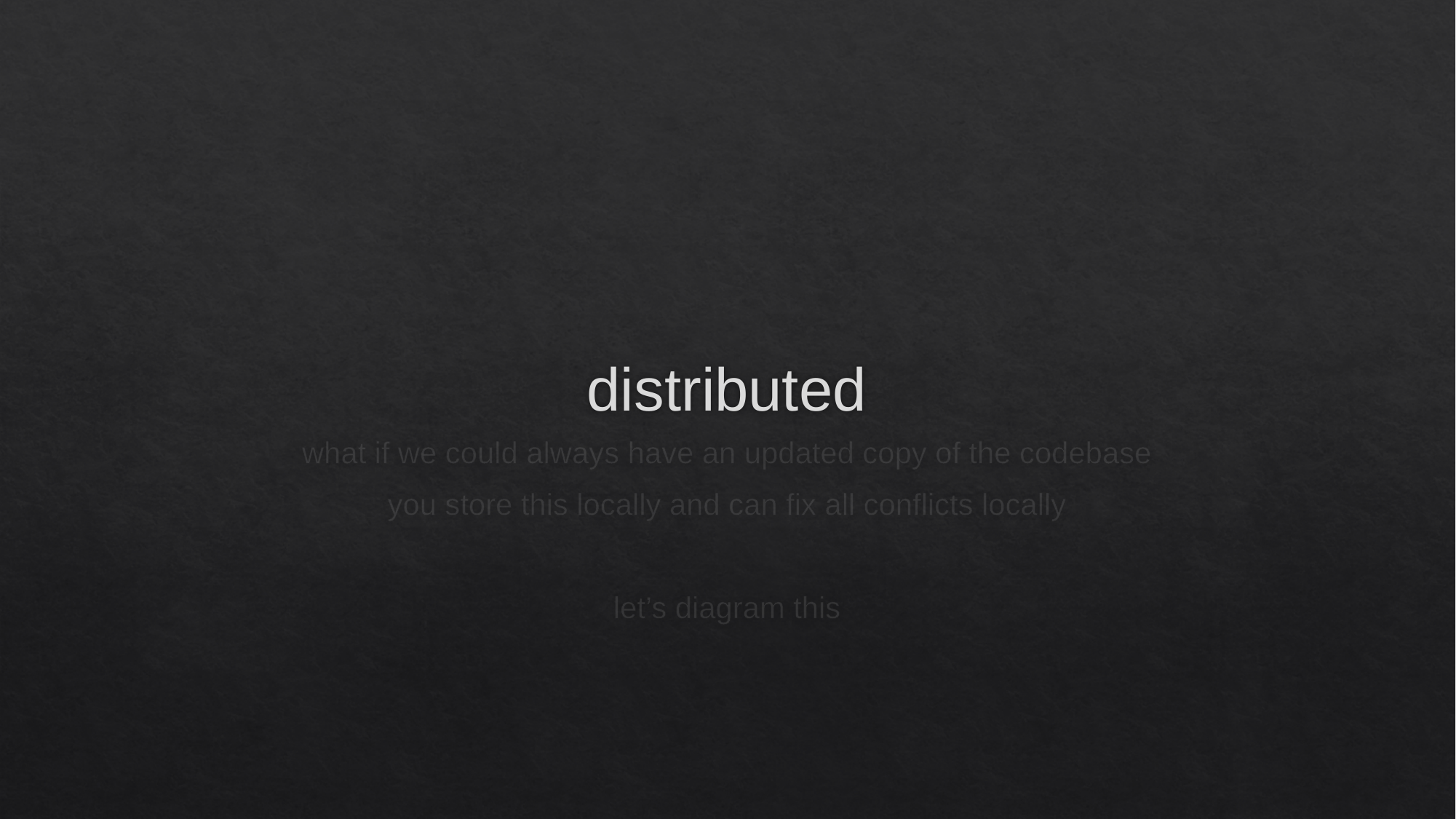

# distributed
what if we could always have an updated copy of the codebase
you store this locally and can fix all conflicts locally

let’s diagram this